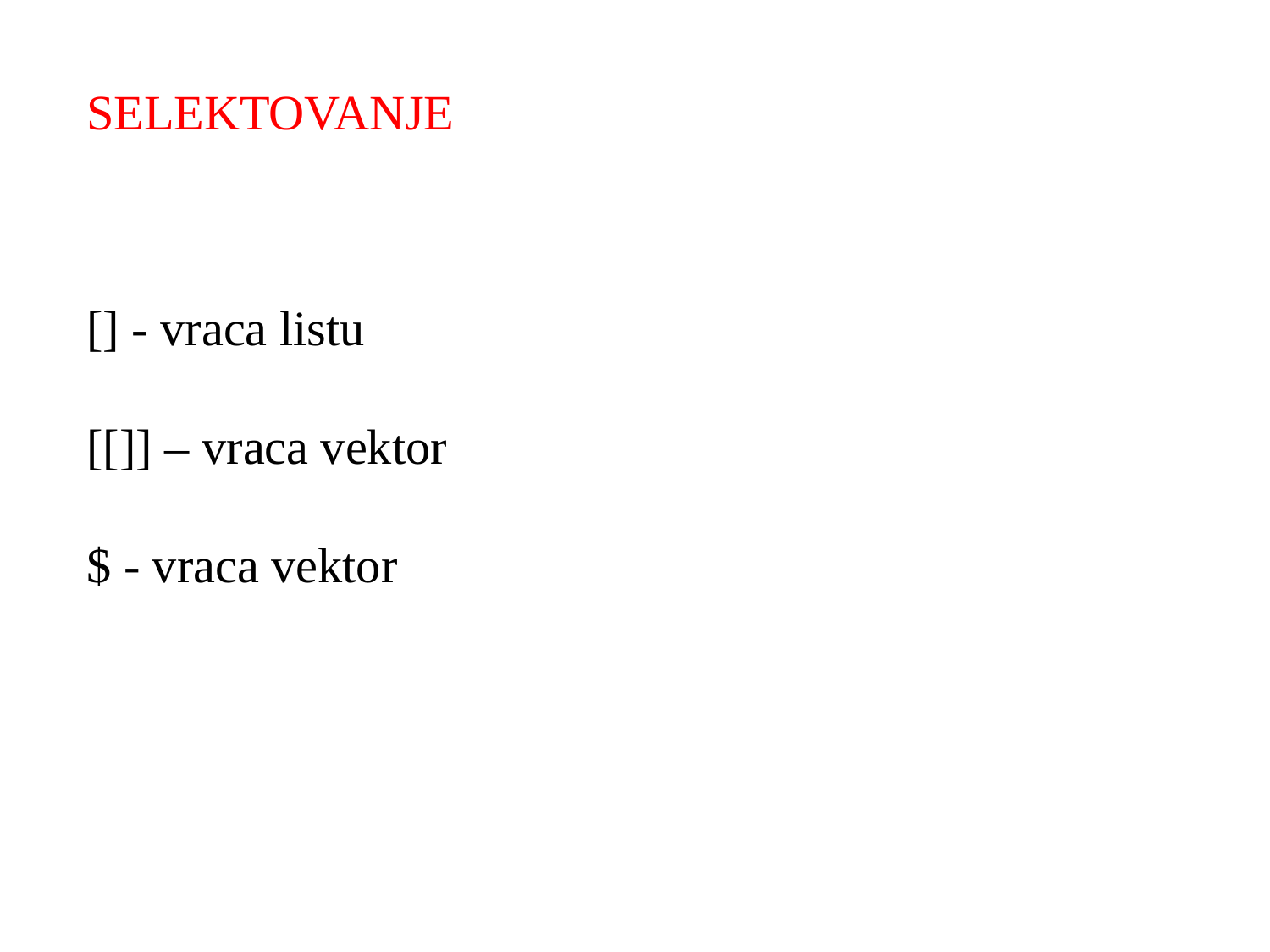

SELEKTOVANJE

[] - vraca listu

[[]] – vraca vektor

$ - vraca vektor